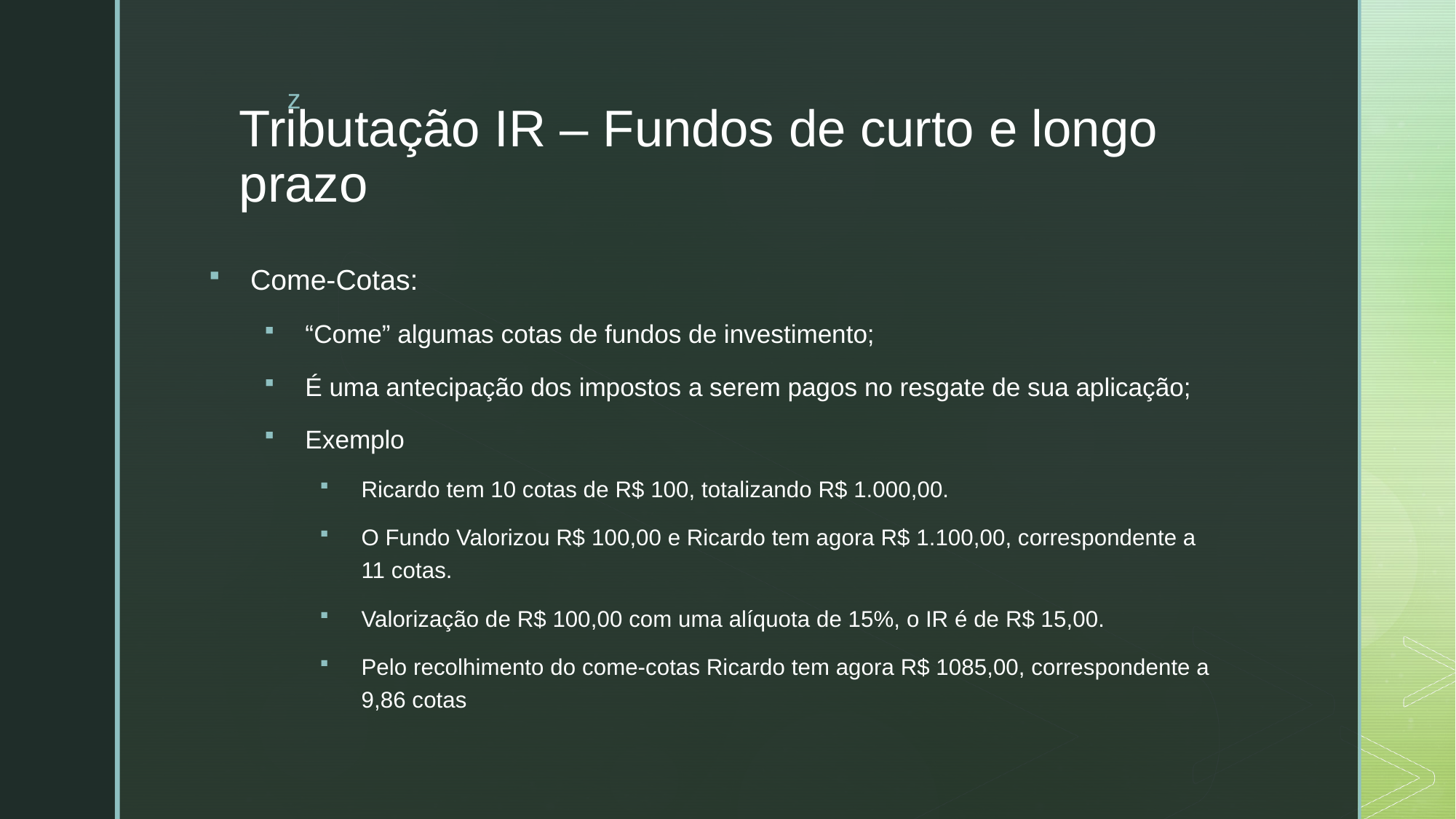

# Tributação IR – Fundos de curto e longo prazo
Come-Cotas:
“Come” algumas cotas de fundos de investimento;
É uma antecipação dos impostos a serem pagos no resgate de sua aplicação;
Exemplo
Ricardo tem 10 cotas de R$ 100, totalizando R$ 1.000,00.
O Fundo Valorizou R$ 100,00 e Ricardo tem agora R$ 1.100,00, correspondente a 11 cotas.
Valorização de R$ 100,00 com uma alíquota de 15%, o IR é de R$ 15,00.
Pelo recolhimento do come-cotas Ricardo tem agora R$ 1085,00, correspondente a 9,86 cotas